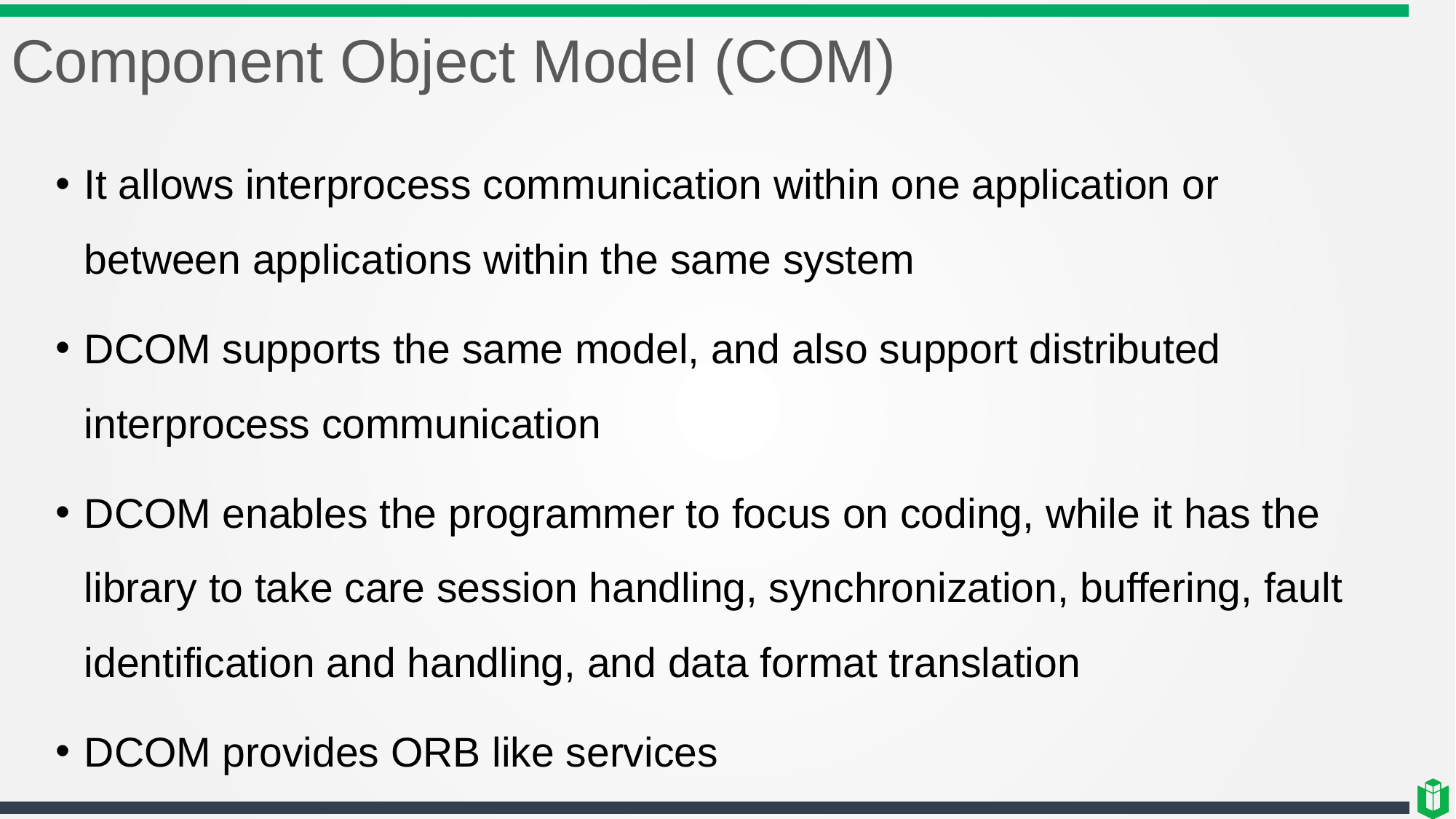

# Component Object Model (COM)

It allows interprocess communication within one application or between applications within the same system
DCOM supports the same model, and also support distributed interprocess communication
DCOM enables the programmer to focus on coding, while it has the library to take care session handling, synchronization, buffering, fault identification and handling, and data format translation
DCOM provides ORB like services